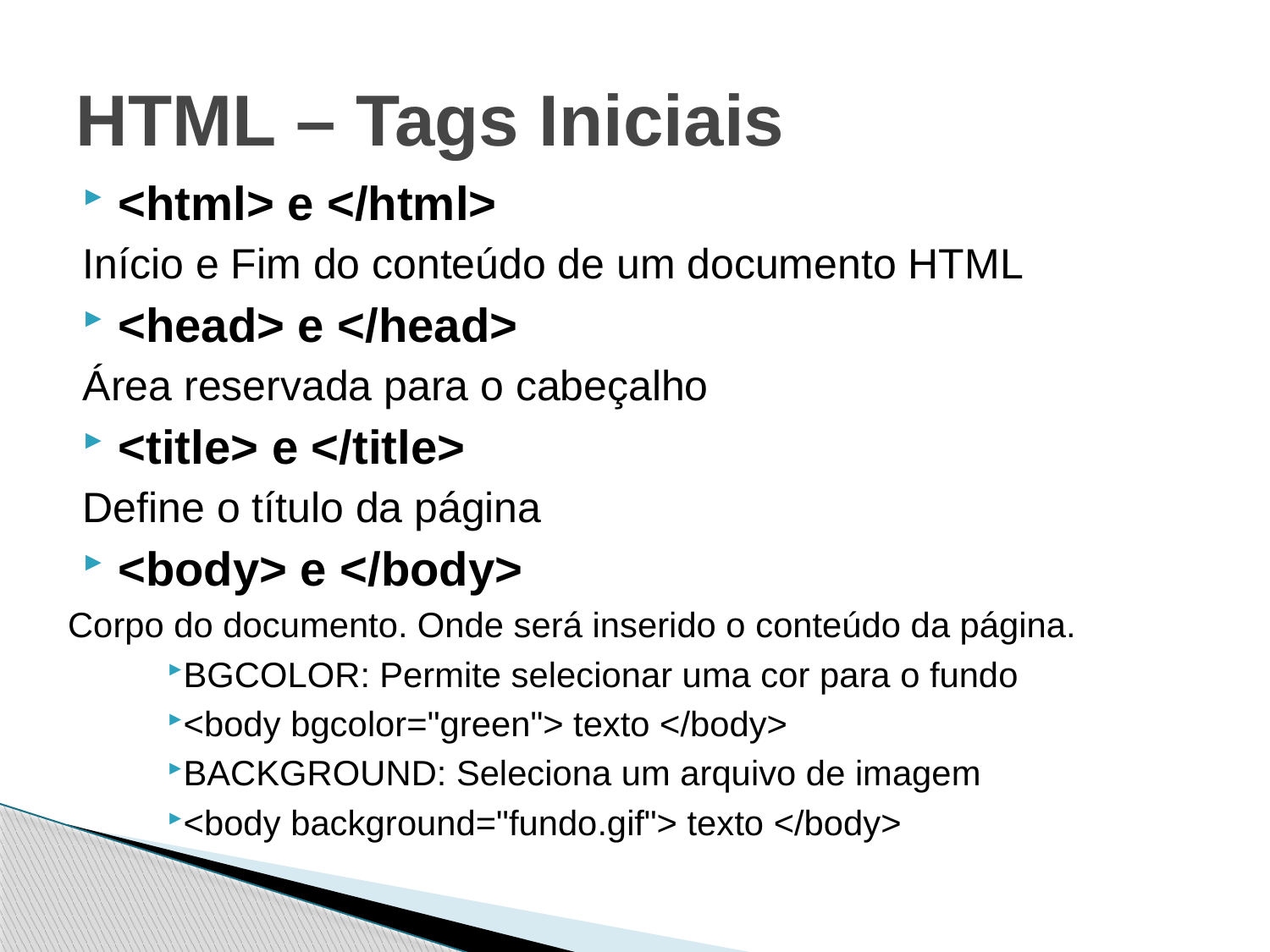

# HTML – Tags Iniciais
<html> e </html>
Início e Fim do conteúdo de um documento HTML
<head> e </head>
Área reservada para o cabeçalho
<title> e </title>
Define o título da página
<body> e </body>
Corpo do documento. Onde será inserido o conteúdo da página.
BGCOLOR: Permite selecionar uma cor para o fundo
<body bgcolor="green"> texto </body>
BACKGROUND: Seleciona um arquivo de imagem
<body background="fundo.gif"> texto </body>